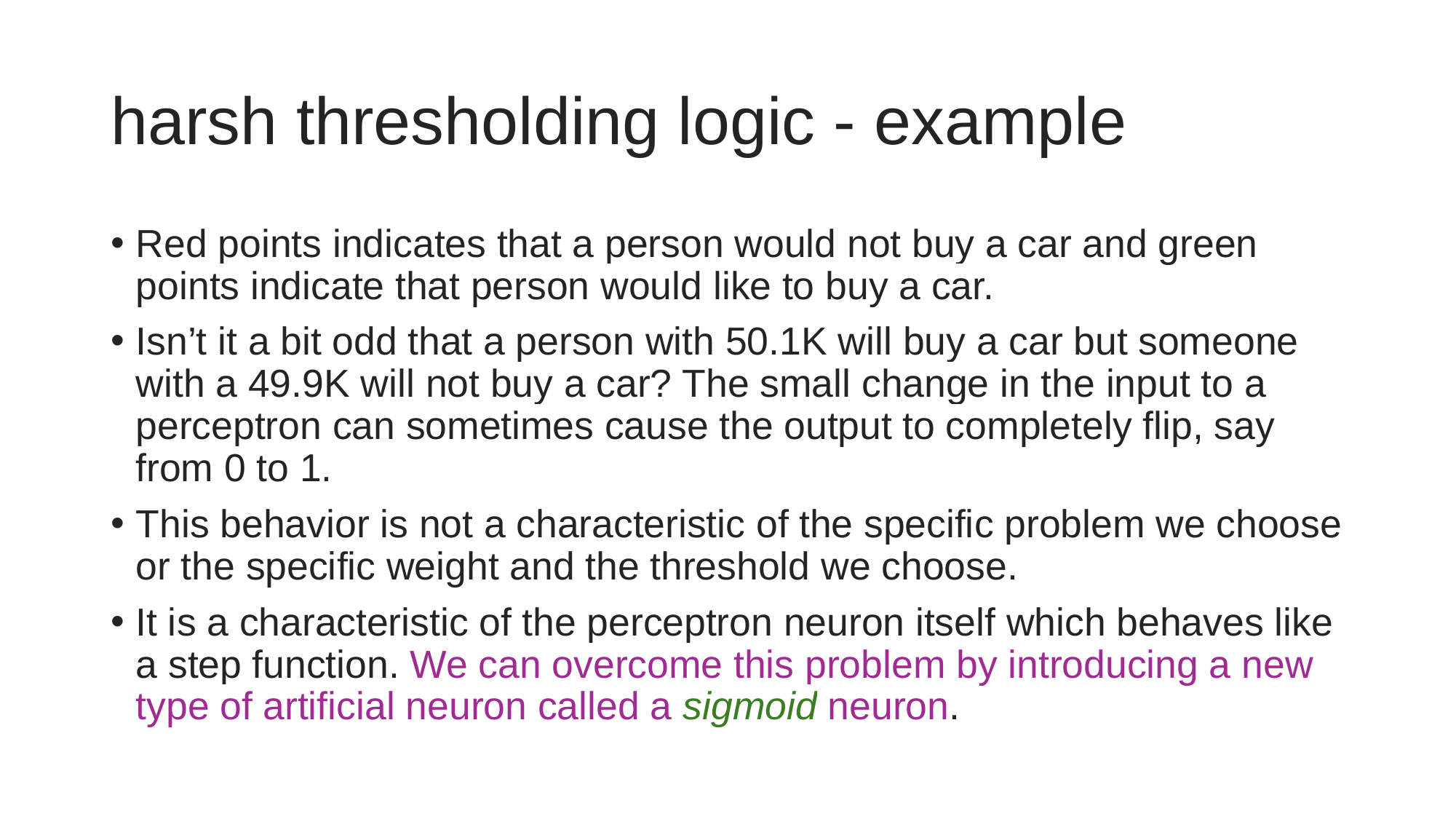

# harsh thresholding logic - example
Red points indicates that a person would not buy a car and green points indicate that person would like to buy a car.
Isn’t it a bit odd that a person with 50.1K will buy a car but someone with a 49.9K will not buy a car? The small change in the input to a perceptron can sometimes cause the output to completely flip, say from 0 to 1.
This behavior is not a characteristic of the specific problem we choose or the specific weight and the threshold we choose.
It is a characteristic of the perceptron neuron itself which behaves like a step function. We can overcome this problem by introducing a new type of artificial neuron called a sigmoid neuron.